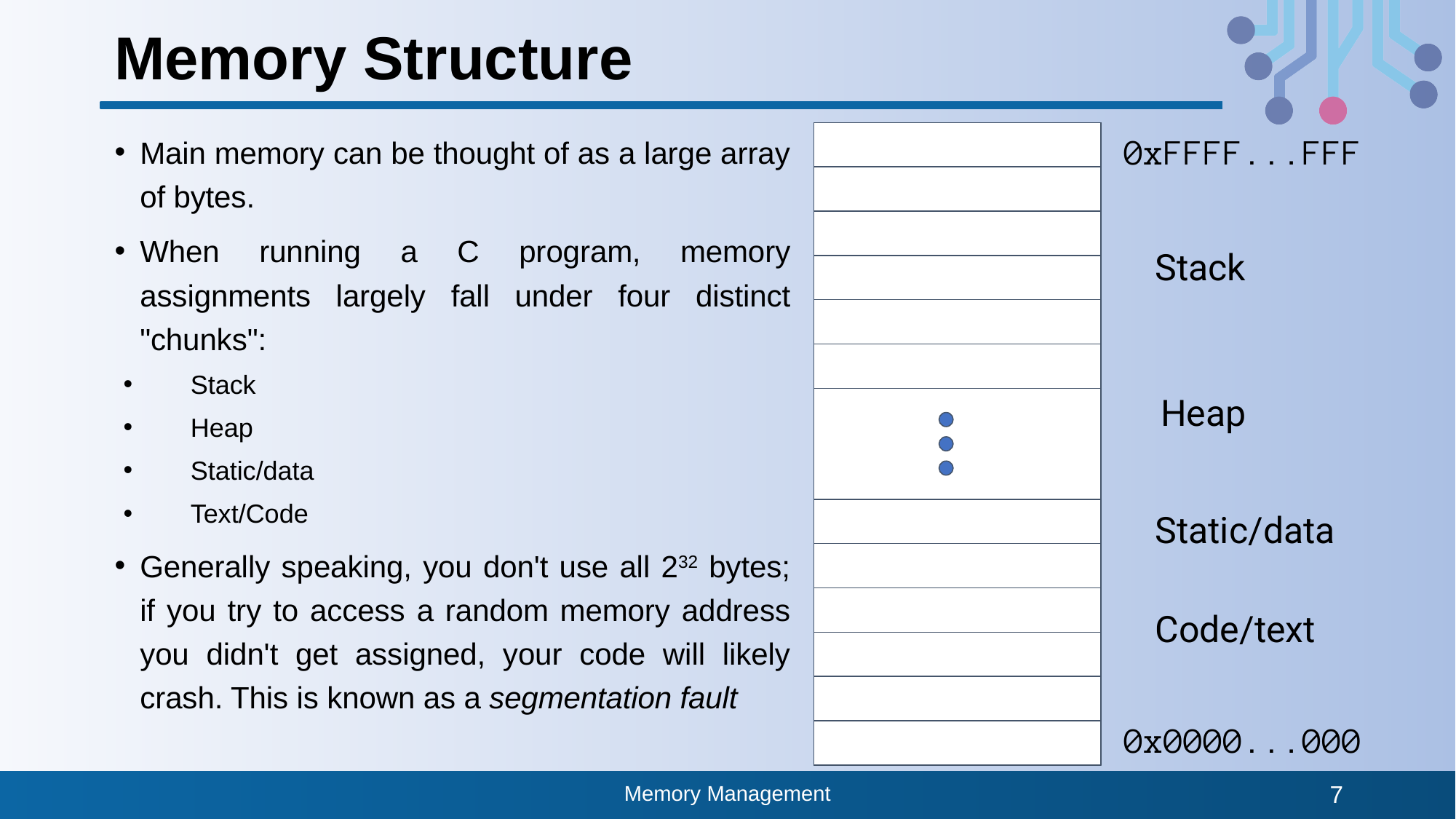

# Memory Structure
Main memory can be thought of as a large array of bytes.
When running a C program, memory assignments largely fall under four distinct "chunks":
Stack
Heap
Static/data
Text/Code
Generally speaking, you don't use all 232 bytes; if you try to access a random memory address you didn't get assigned, your code will likely crash. This is known as a segmentation fault
0xFFFF...FFF

Stack

Heap

Static/data

Code/text

0x0000...000

Memory Management
7